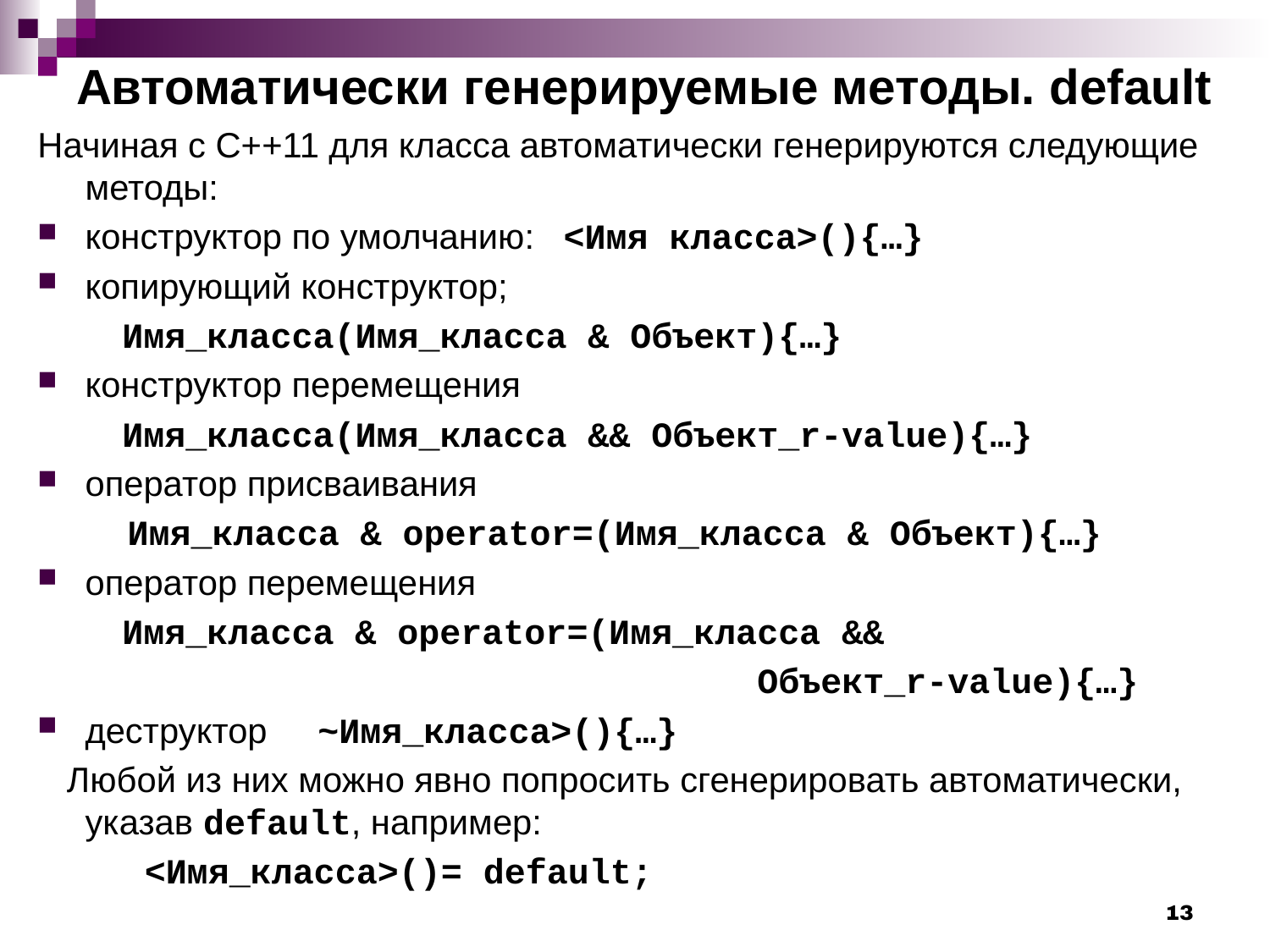

# Автоматически генерируемые методы. default
Начиная с С++11 для класса автоматически генерируются следующие методы:
конструктор по умолчанию:   <Имя класса>(){…}
копирующий конструктор;
    Имя_класса(Имя_класса & Объект){…}
конструктор перемещения
    Имя_класса(Имя_класса && Объект_r-value){…}
оператор присваивания
	  Имя_класса & operator=(Имя_класса & Объект){…}
оператор перемещения
    Имя_класса & operator=(Имя_класса &&
                                  Объект_r-value){…}
деструктор    ~Имя_класса>(){…}
   Любой из них можно явно попросить сгенерировать автоматически, указав default, например:
           <Имя_класса>()= default;

13